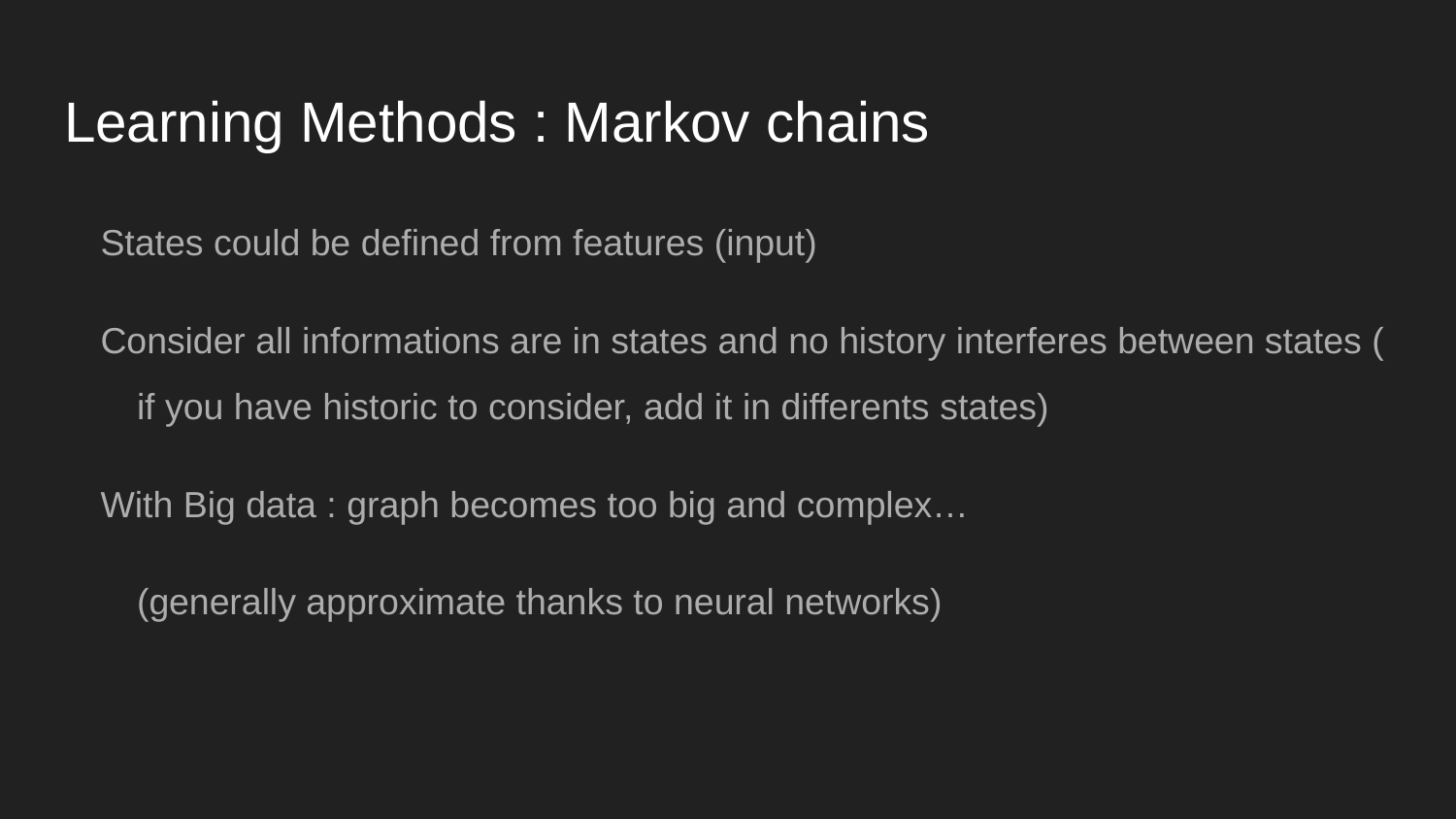

# Learning Methods : Markov chains
States could be defined from features (input)
Consider all informations are in states and no history interferes between states ( if you have historic to consider, add it in differents states)
With Big data : graph becomes too big and complex…
(generally approximate thanks to neural networks)